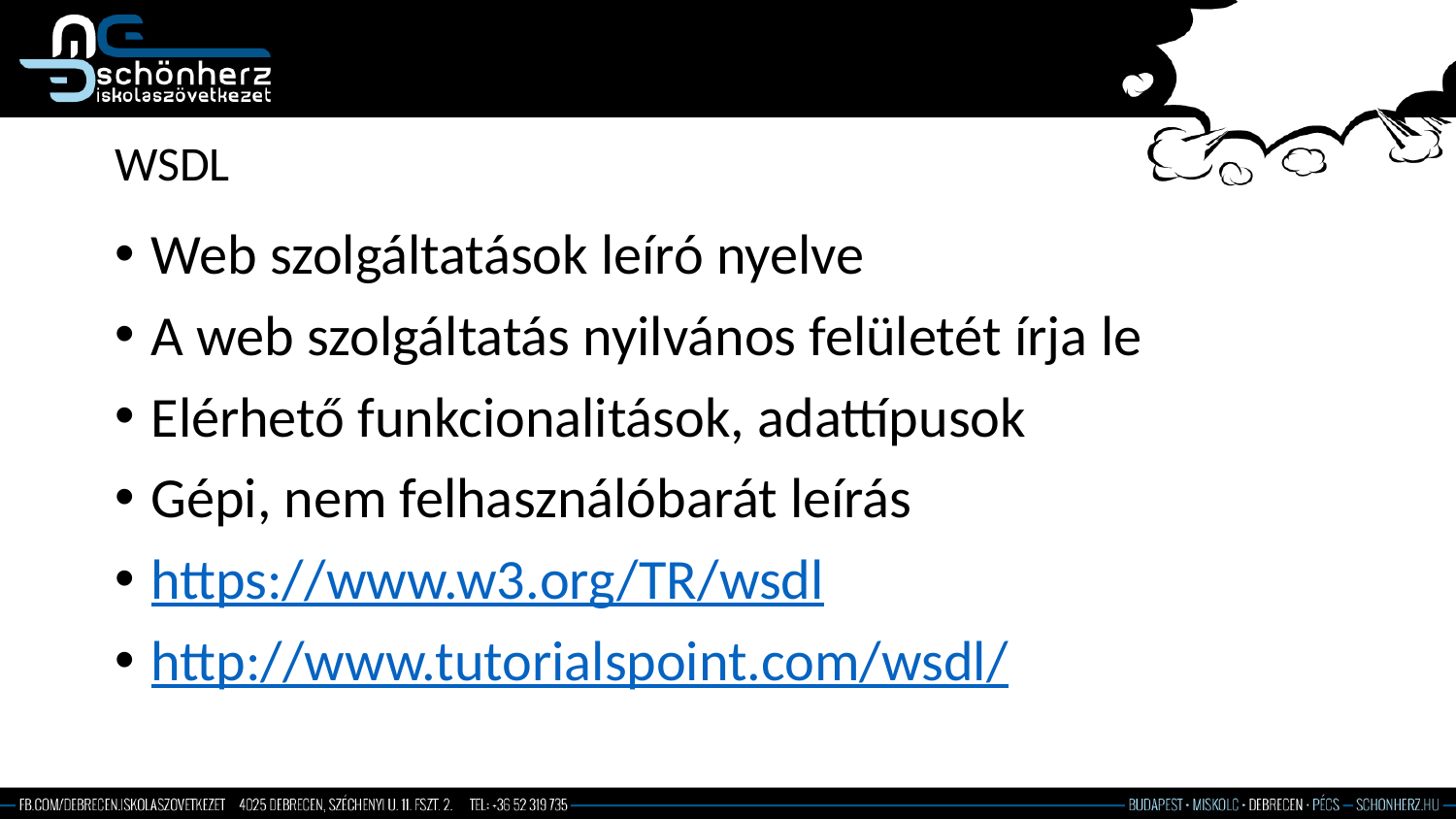

# WSDL
Web szolgáltatások leíró nyelve
A web szolgáltatás nyilvános felületét írja le
Elérhető funkcionalitások, adattípusok
Gépi, nem felhasználóbarát leírás
https://www.w3.org/TR/wsdl
http://www.tutorialspoint.com/wsdl/